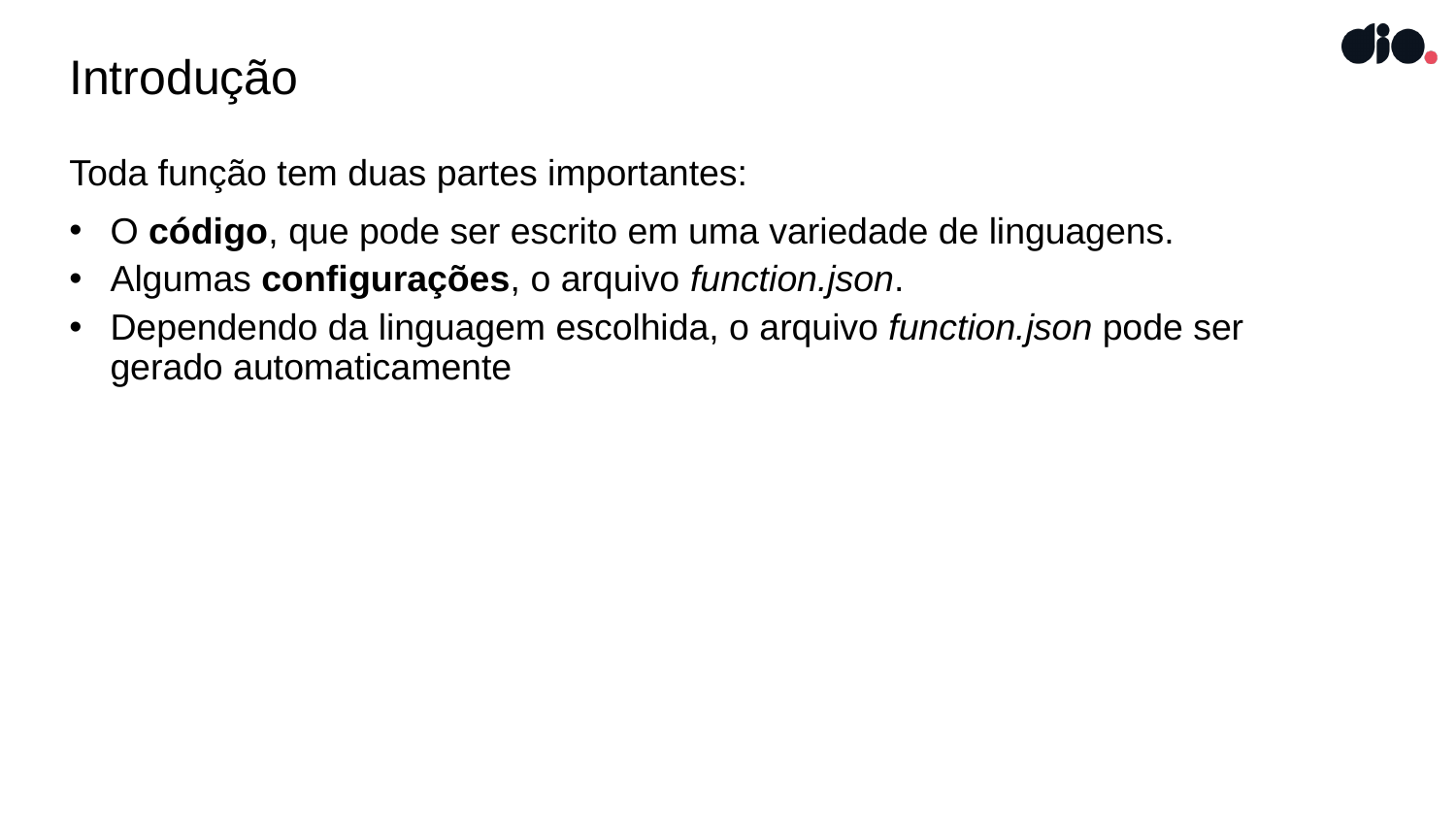

# Introdução
Toda função tem duas partes importantes:
O código, que pode ser escrito em uma variedade de linguagens.
Algumas configurações, o arquivo function.json.
Dependendo da linguagem escolhida, o arquivo function.json pode ser gerado automaticamente